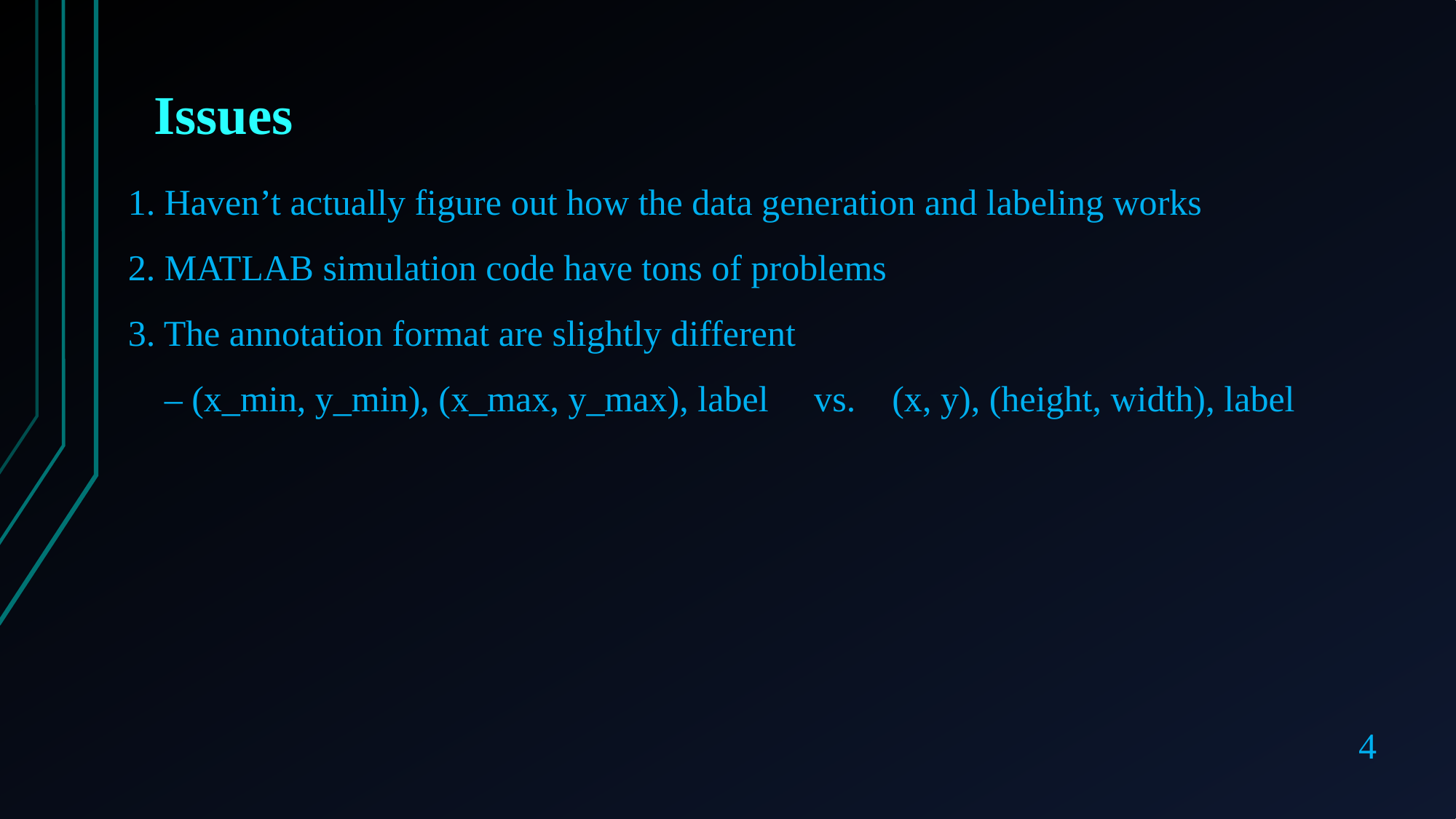

Issues
1. Haven’t actually figure out how the data generation and labeling works
2. MATLAB simulation code have tons of problems
3. The annotation format are slightly different
    – (x_min, y_min), (x_max, y_max), label     vs.    (x, y), (height, width), label
4